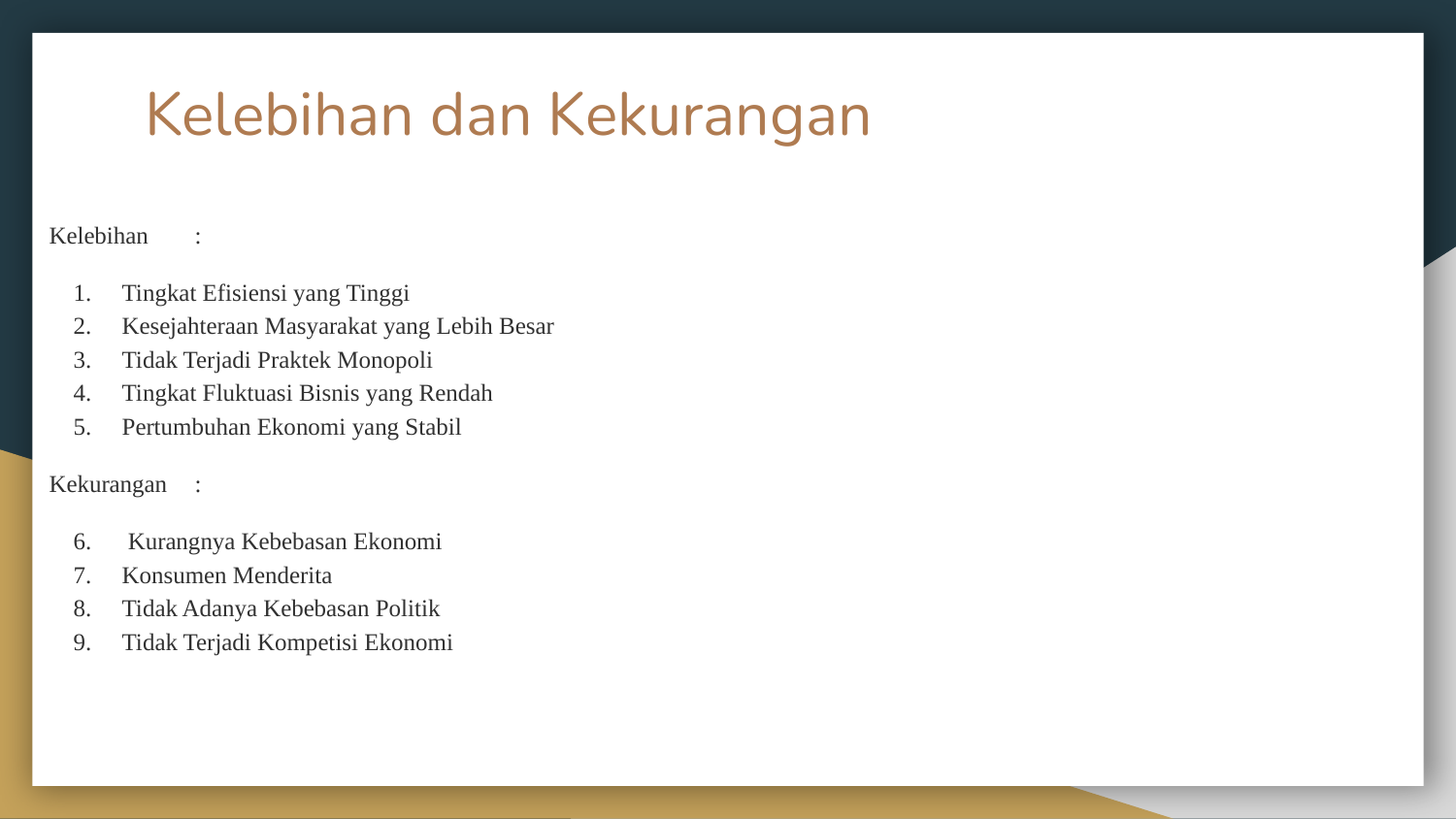

# Kelebihan dan Kekurangan
Kelebihan	:
Tingkat Efisiensi yang Tinggi
Kesejahteraan Masyarakat yang Lebih Besar
Tidak Terjadi Praktek Monopoli
Tingkat Fluktuasi Bisnis yang Rendah
Pertumbuhan Ekonomi yang Stabil
Kekurangan	:
 Kurangnya Kebebasan Ekonomi
Konsumen Menderita
Tidak Adanya Kebebasan Politik
Tidak Terjadi Kompetisi Ekonomi